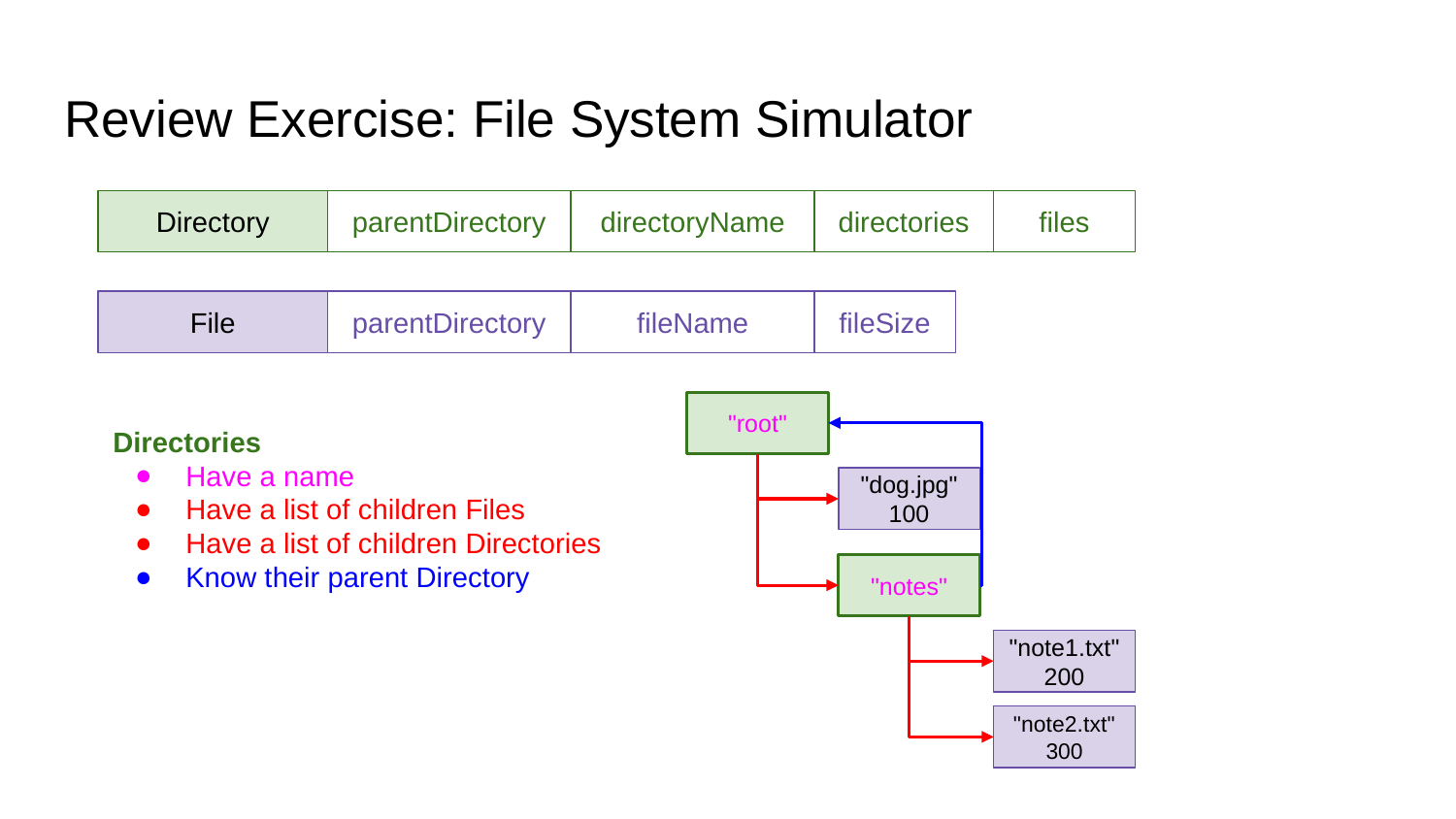

# Review Exercise: File System Simulator
Directory
parentDirectory
directoryName
directories
files
File
parentDirectory
fileName
fileSize
"root"
Directories
Have a name
Have a list of children Files
Have a list of children Directories
Know their parent Directory
"dog.jpg"
100
"notes"
"note1.txt"
200
"note2.txt"
300